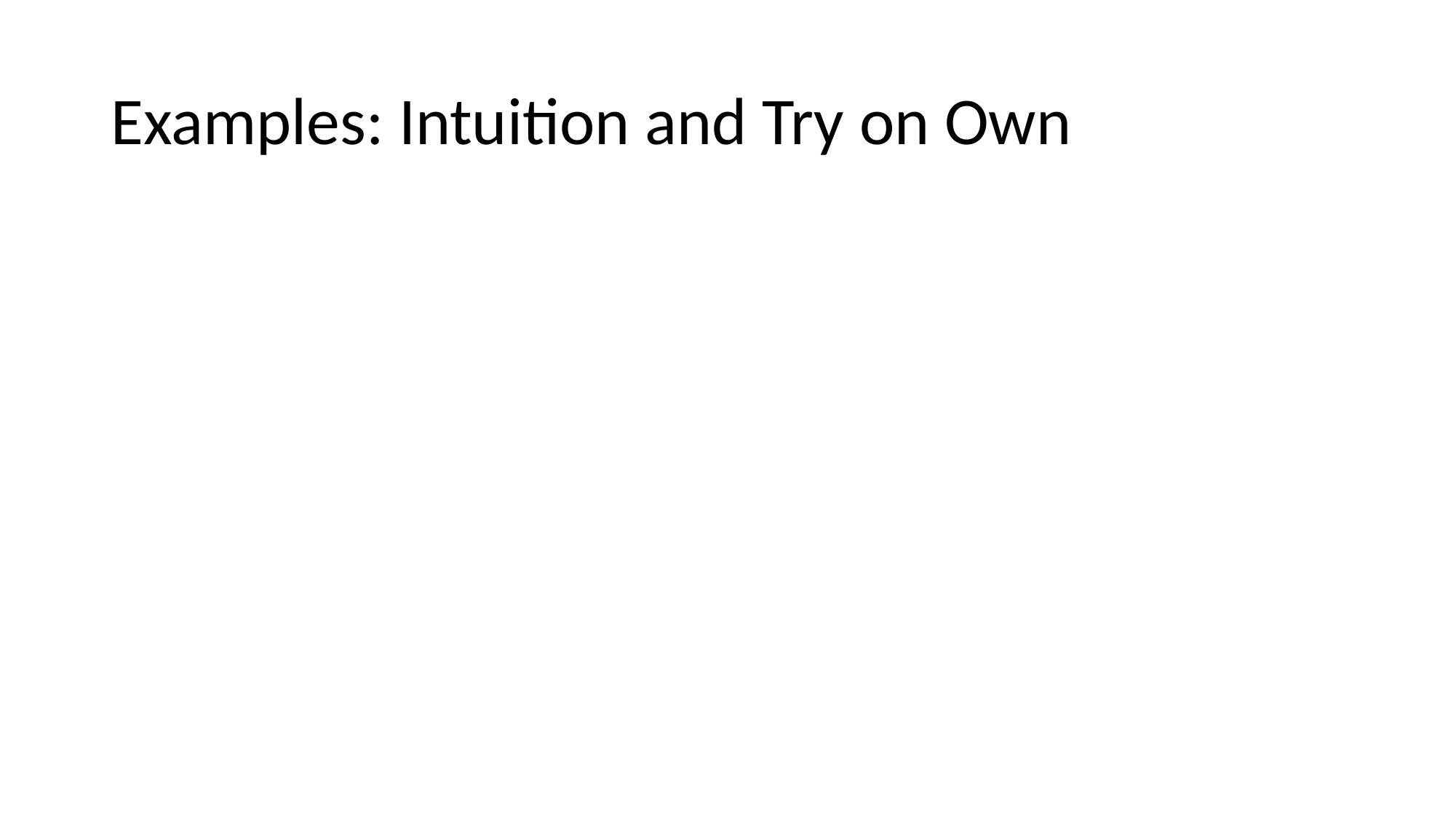

# Examples: Intuition and Try on Own